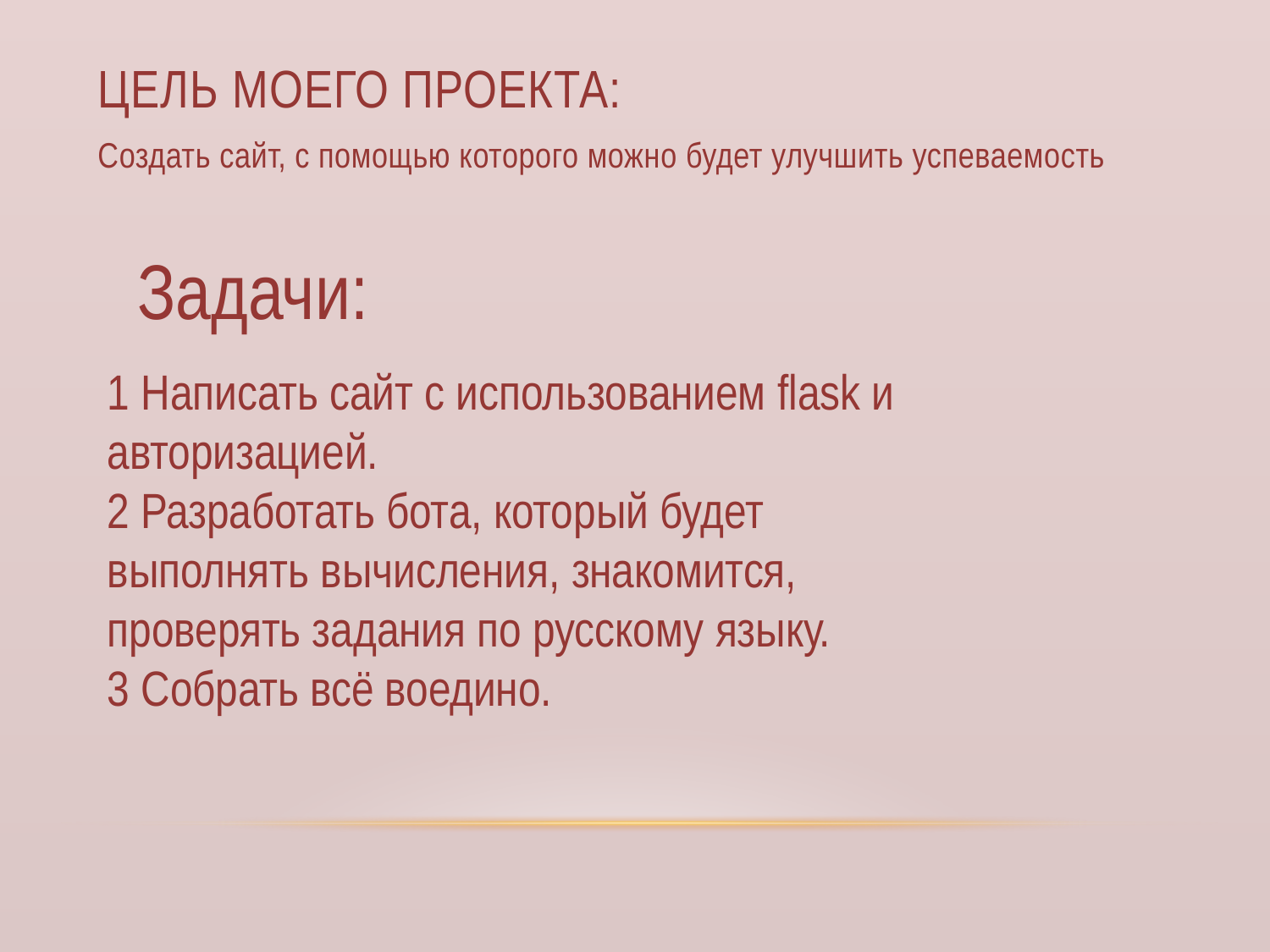

# Цель моего проекта:
Создать сайт, с помощью которого можно будет улучшить успеваемость
Задачи:
1 Написать сайт с использованием flask и авторизацией.
2 Разработать бота, который будет выполнять вычисления, знакомится, проверять задания по русскому языку.
3 Собрать всё воедино.